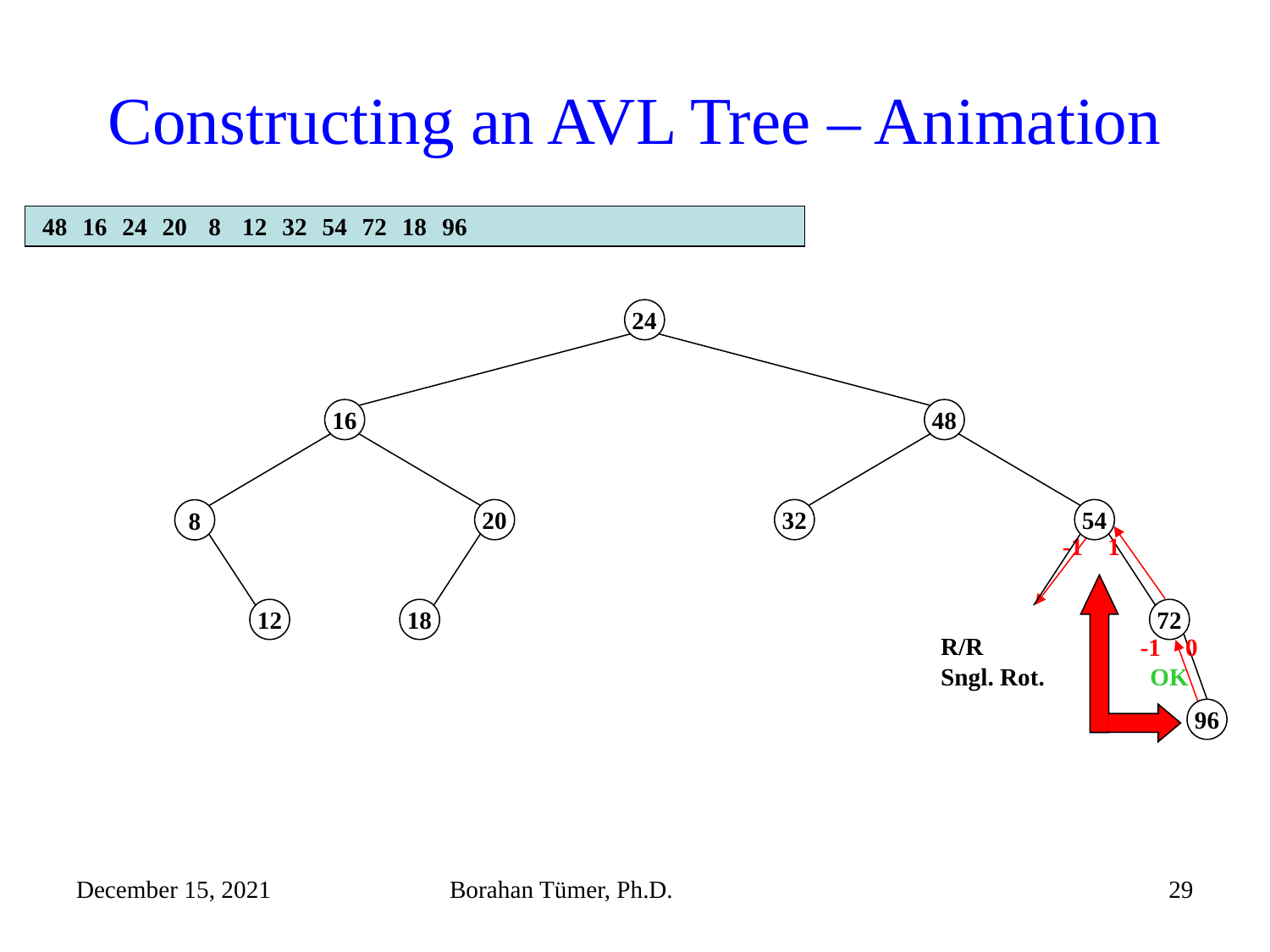

# Constructing an AVL Tree – Animation
20
8
12
32

48
16
24
54
72
18
96
24
16
48
20
32
54
8
-1    1

12
18
72
R/R
Sngl. Rot.
-1    0
OK

96
December 15, 2021
Borahan Tümer, Ph.D.
29